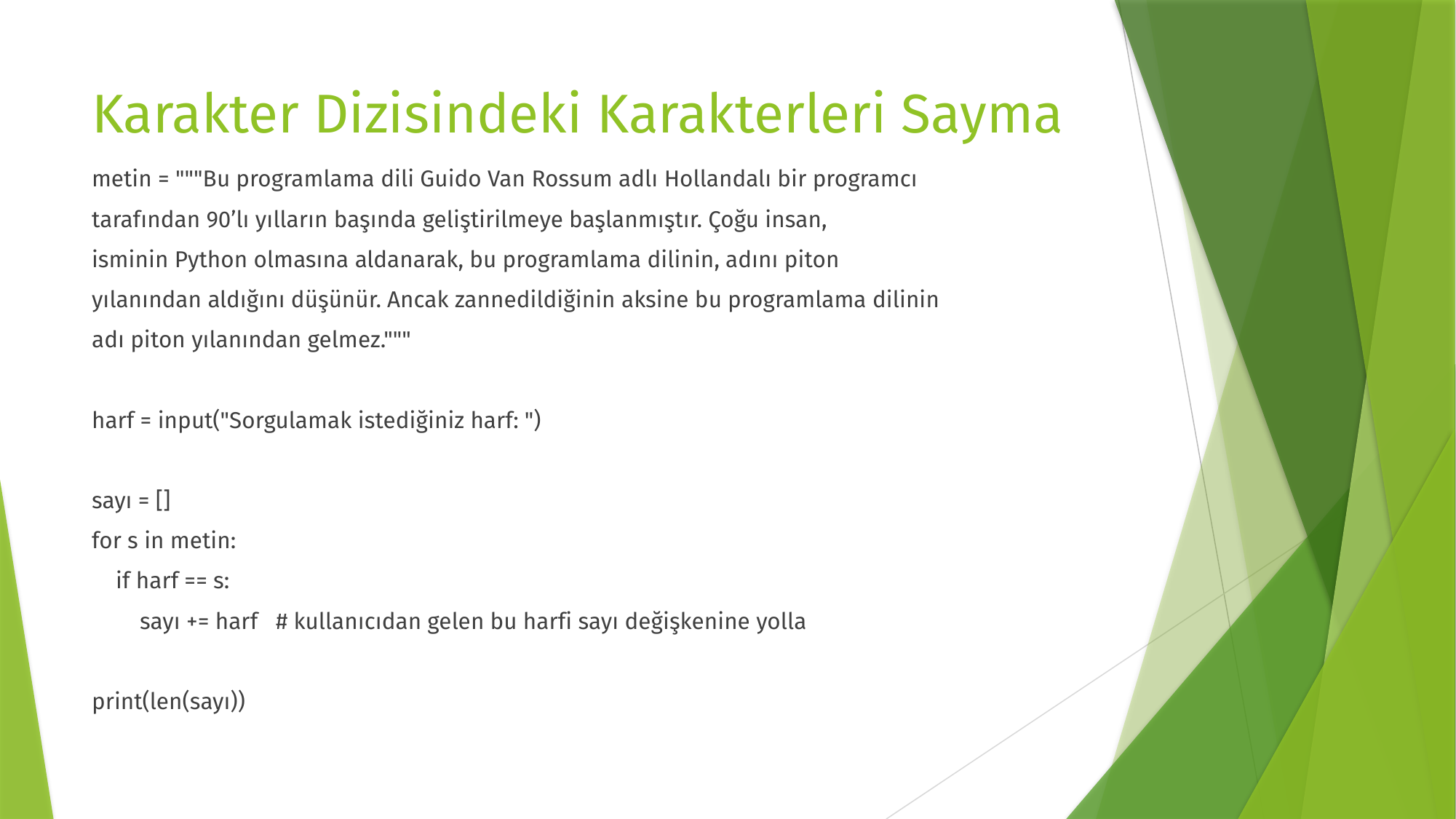

# Karakter Dizisindeki Karakterleri Sayma
metin = """Bu programlama dili Guido Van Rossum adlı Hollandalı bir programcı
tarafından 90’lı yılların başında geliştirilmeye başlanmıştır. Çoğu insan,
isminin Python olmasına aldanarak, bu programlama dilinin, adını piton
yılanından aldığını düşünür. Ancak zannedildiğinin aksine bu programlama dilinin
adı piton yılanından gelmez."""

harf = input("Sorgulamak istediğiniz harf: ")

sayı = []
for s in metin:
    if harf == s:
        sayı += harf   # kullanıcıdan gelen bu harfi sayı değişkenine yolla

print(len(sayı))